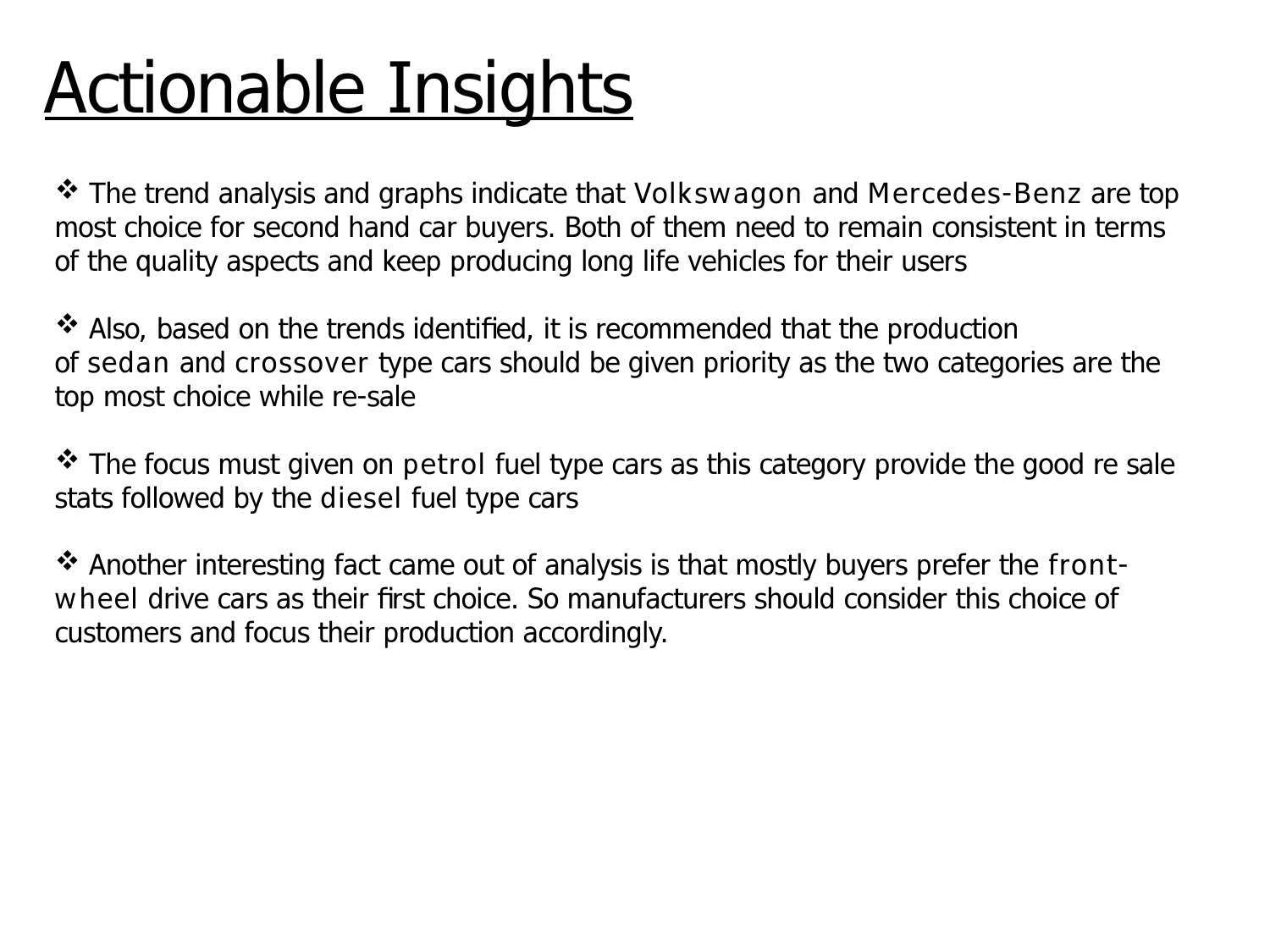

Actionable Insights

 The trend analysis and graphs indicate that Volkswagon and Mercedes-Benz are top most choice for second hand car buyers. Both of them need to remain consistent in terms of the quality aspects and keep producing long life vehicles for their users

 Also, based on the trends identified, it is recommended that the production of sedan and crossover type cars should be given priority as the two categories are the top most choice while re-sale

 The focus must given on petrol fuel type cars as this category provide the good re sale stats followed by the diesel fuel type cars

 Another interesting fact came out of analysis is that mostly buyers prefer the front-wheel drive cars as their first choice. So manufacturers should consider this choice of customers and focus their production accordingly.